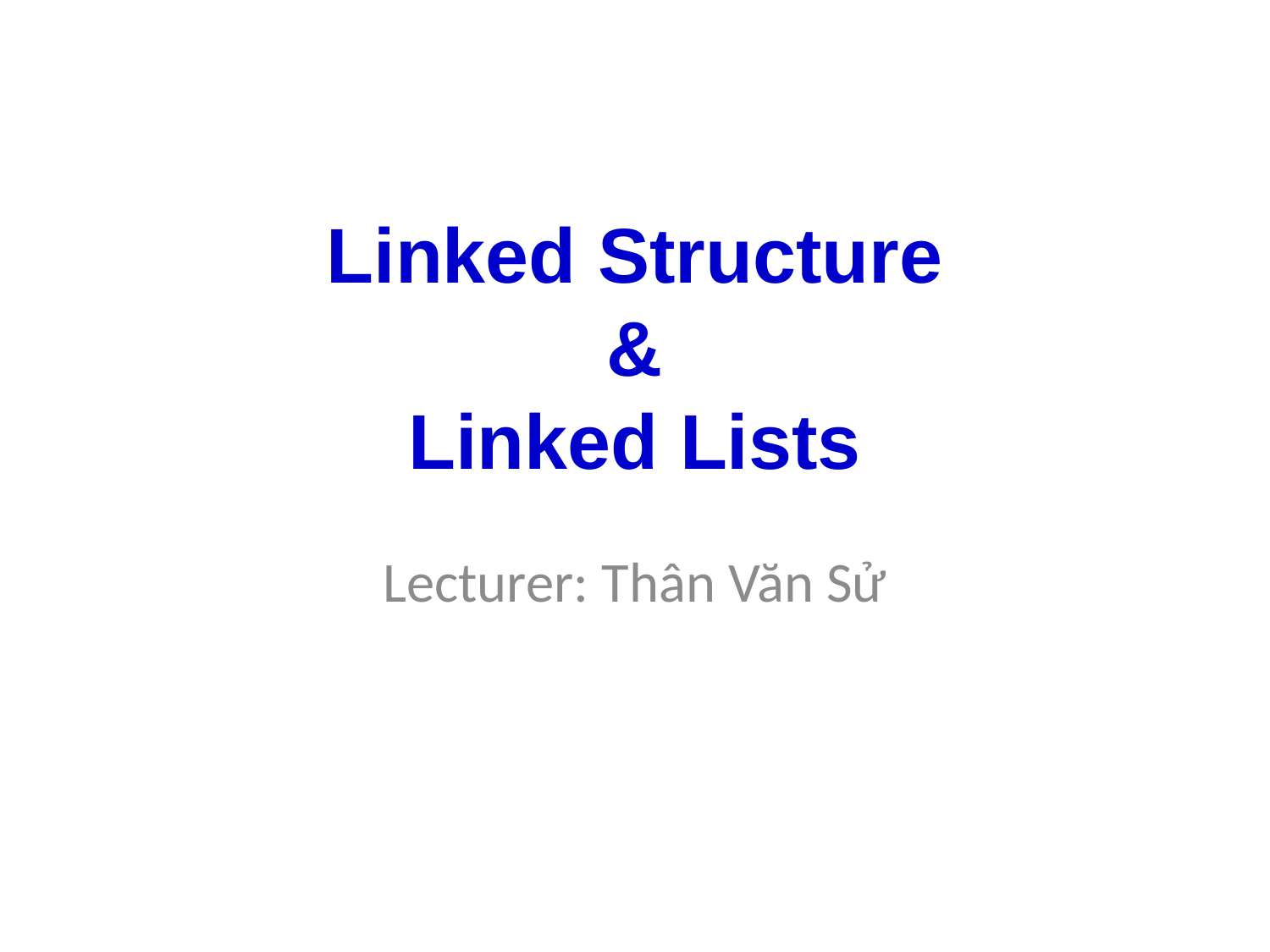

# Linked Structure & Linked Lists
Lecturer: Thân Văn Sử